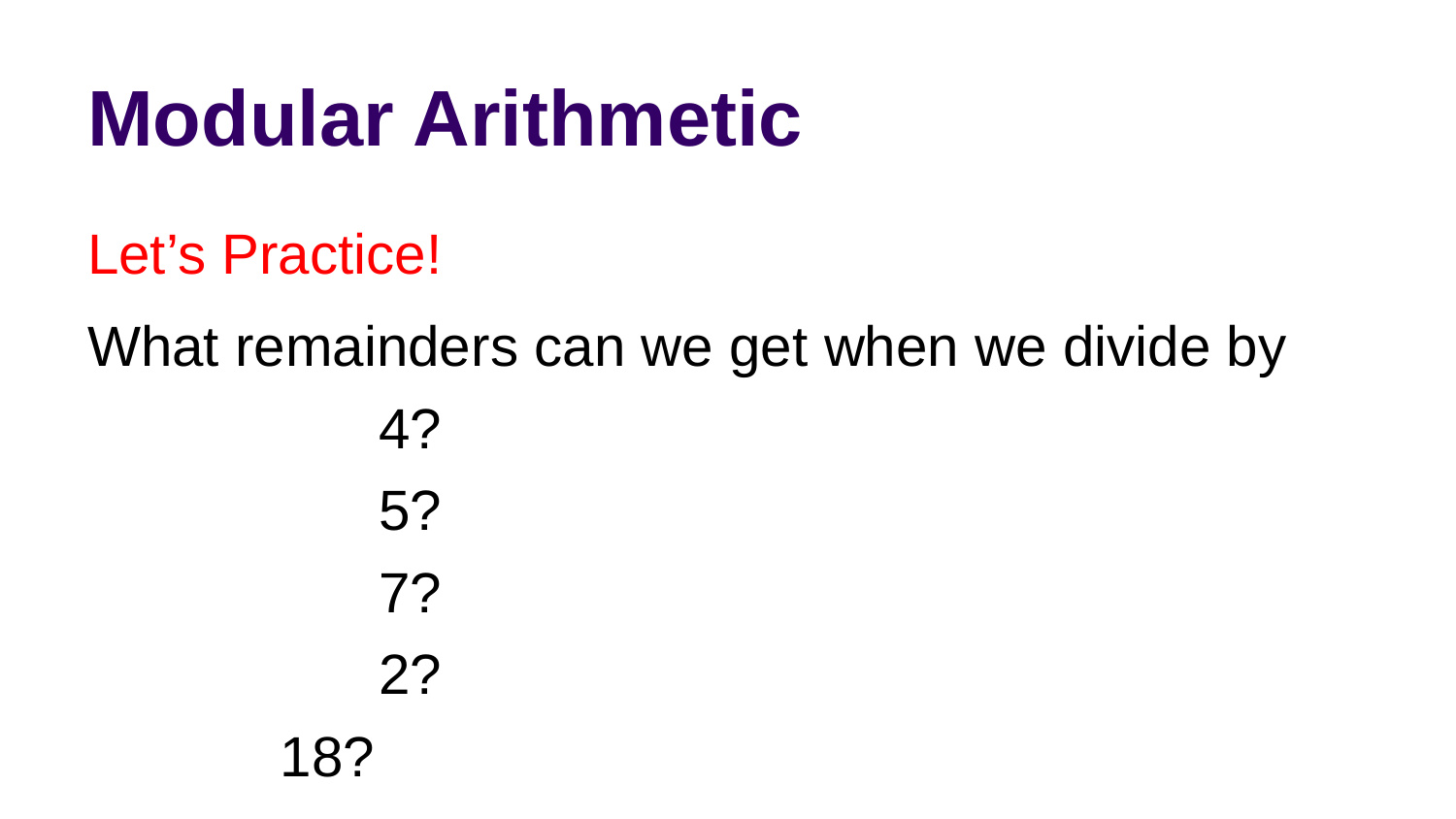

# Modular Arithmetic
Let’s Practice!
What remainders can we get when we divide by
    		4?
    		5?
   	 	7?
    		2?
  	   18?